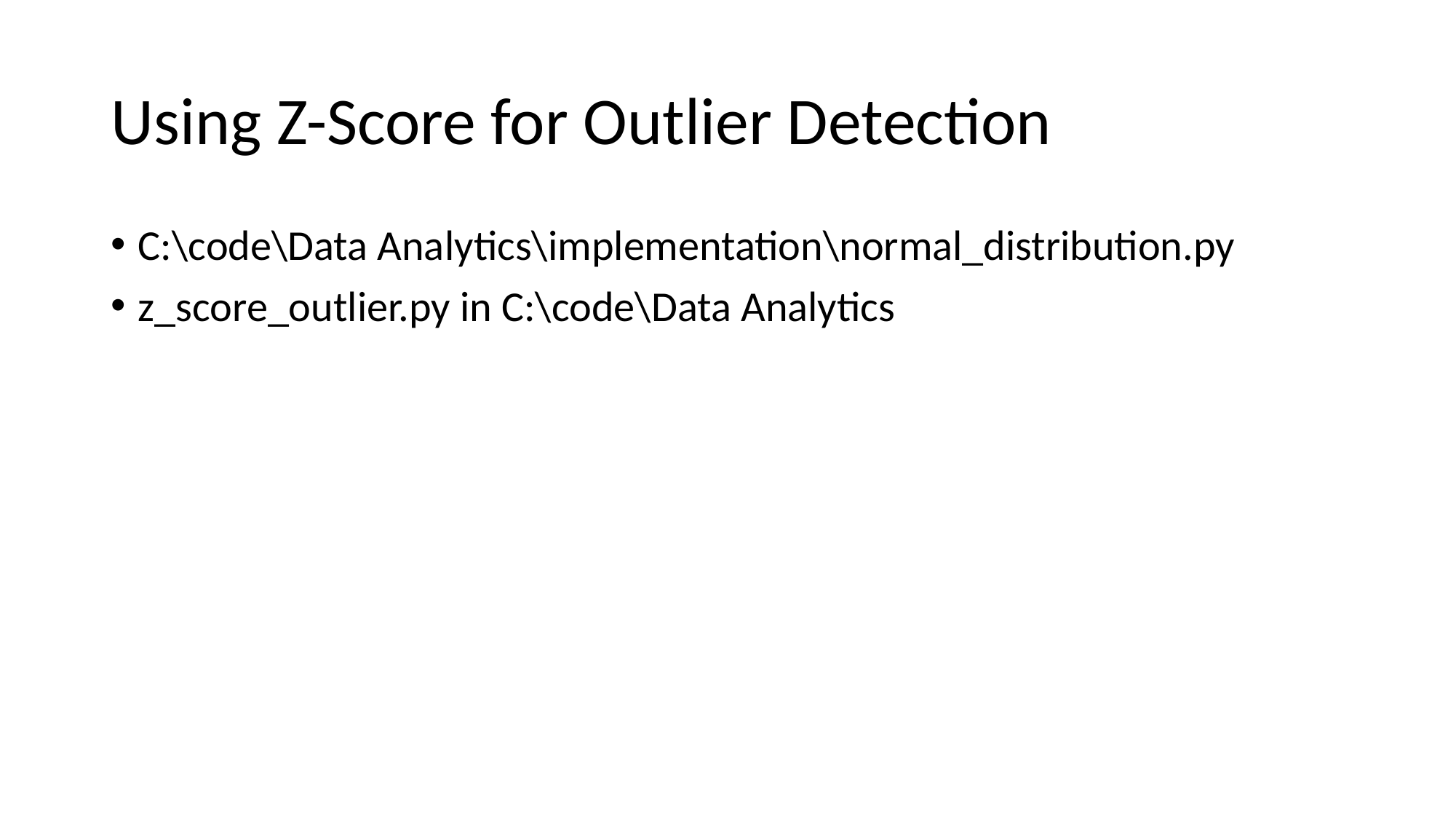

# Using Z-Score for Outlier Detection
C:\code\Data Analytics\implementation\normal_distribution.py
z_score_outlier.py in C:\code\Data Analytics